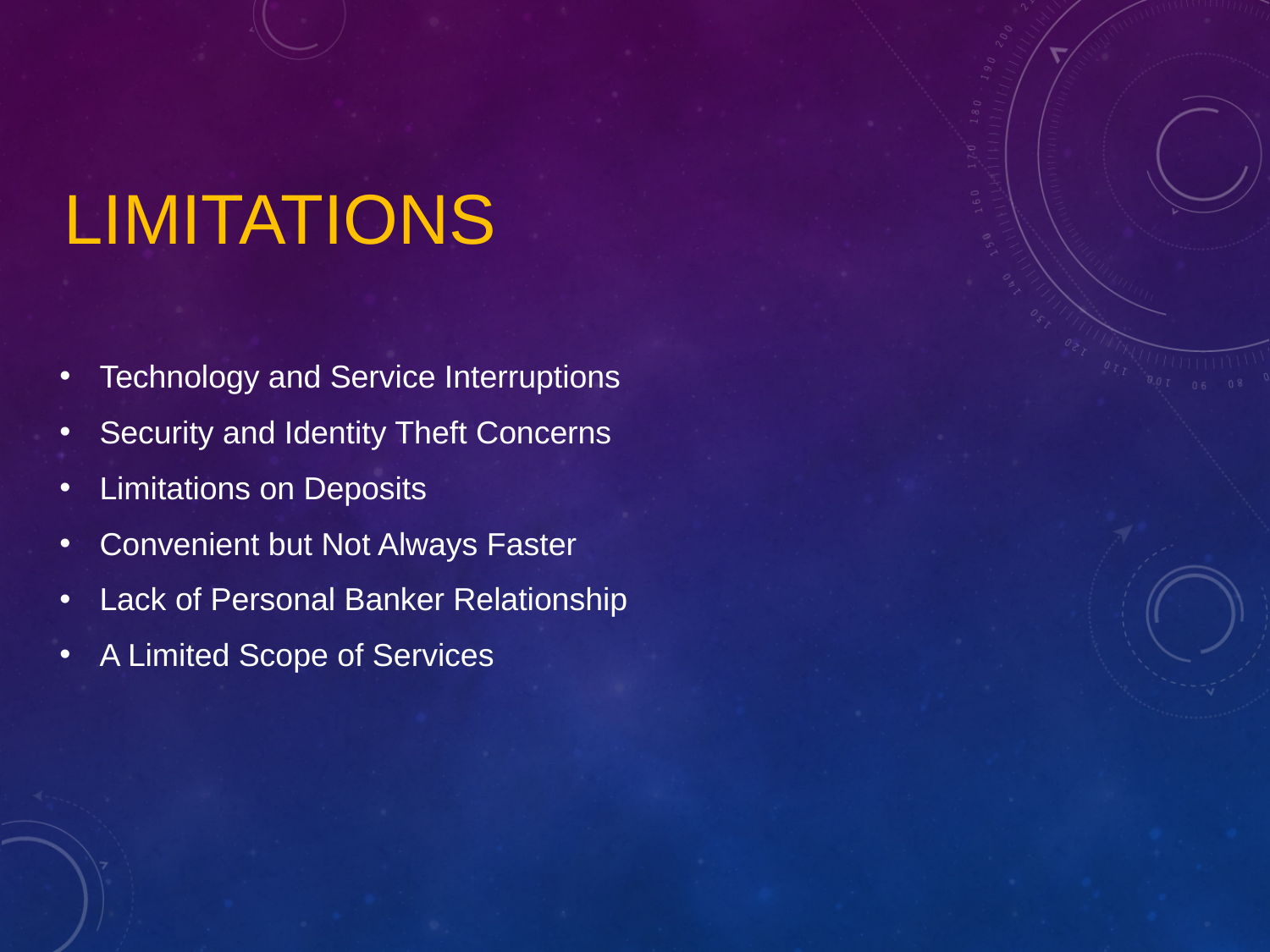

# Limitations
Technology and Service Interruptions
Security and Identity Theft Concerns
Limitations on Deposits
Convenient but Not Always Faster
Lack of Personal Banker Relationship
A Limited Scope of Services